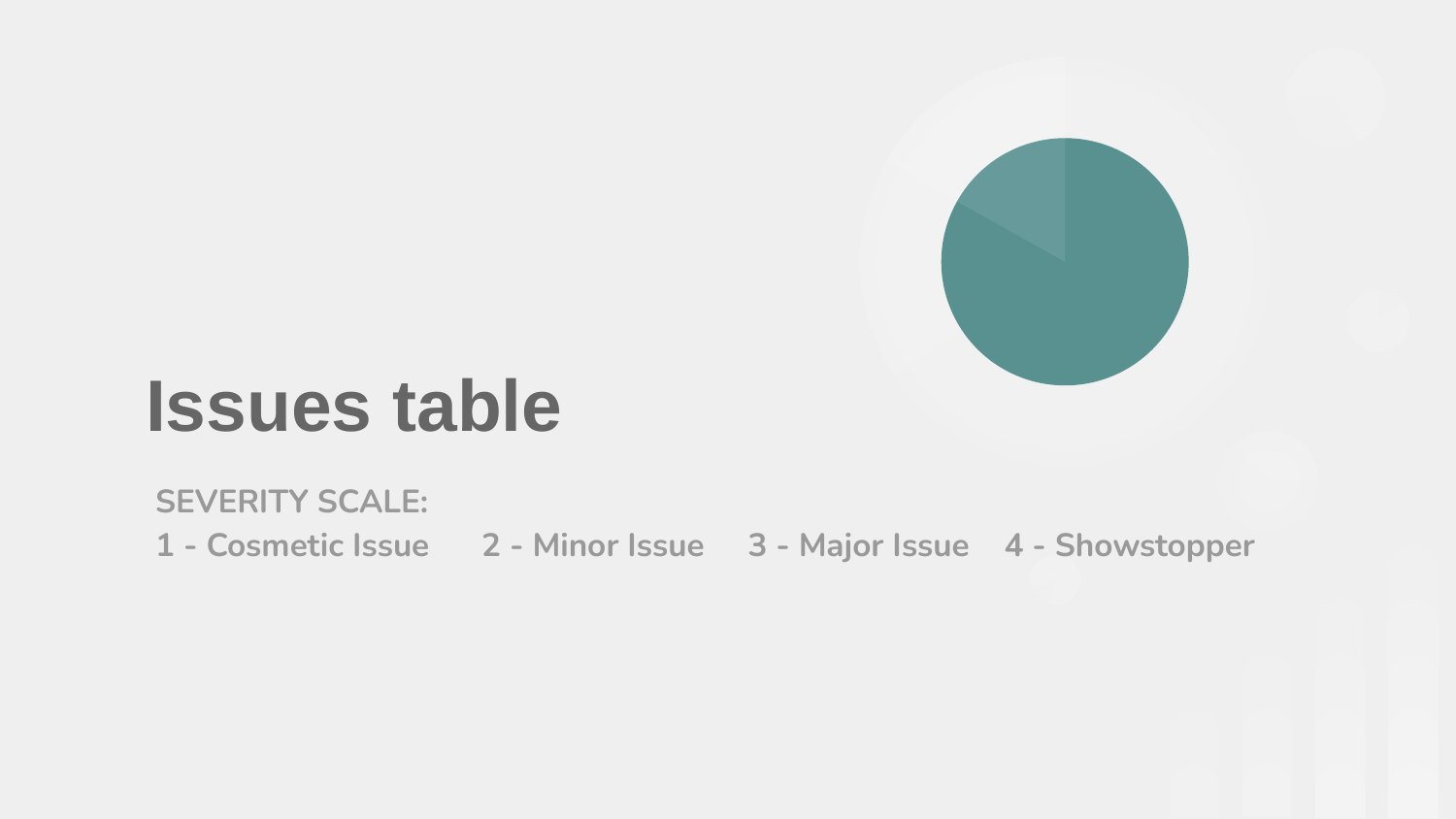

# Issues table
SEVERITY SCALE:
1 - Cosmetic Issue      2 - Minor Issue     3 - Major Issue    4 - Showstopper